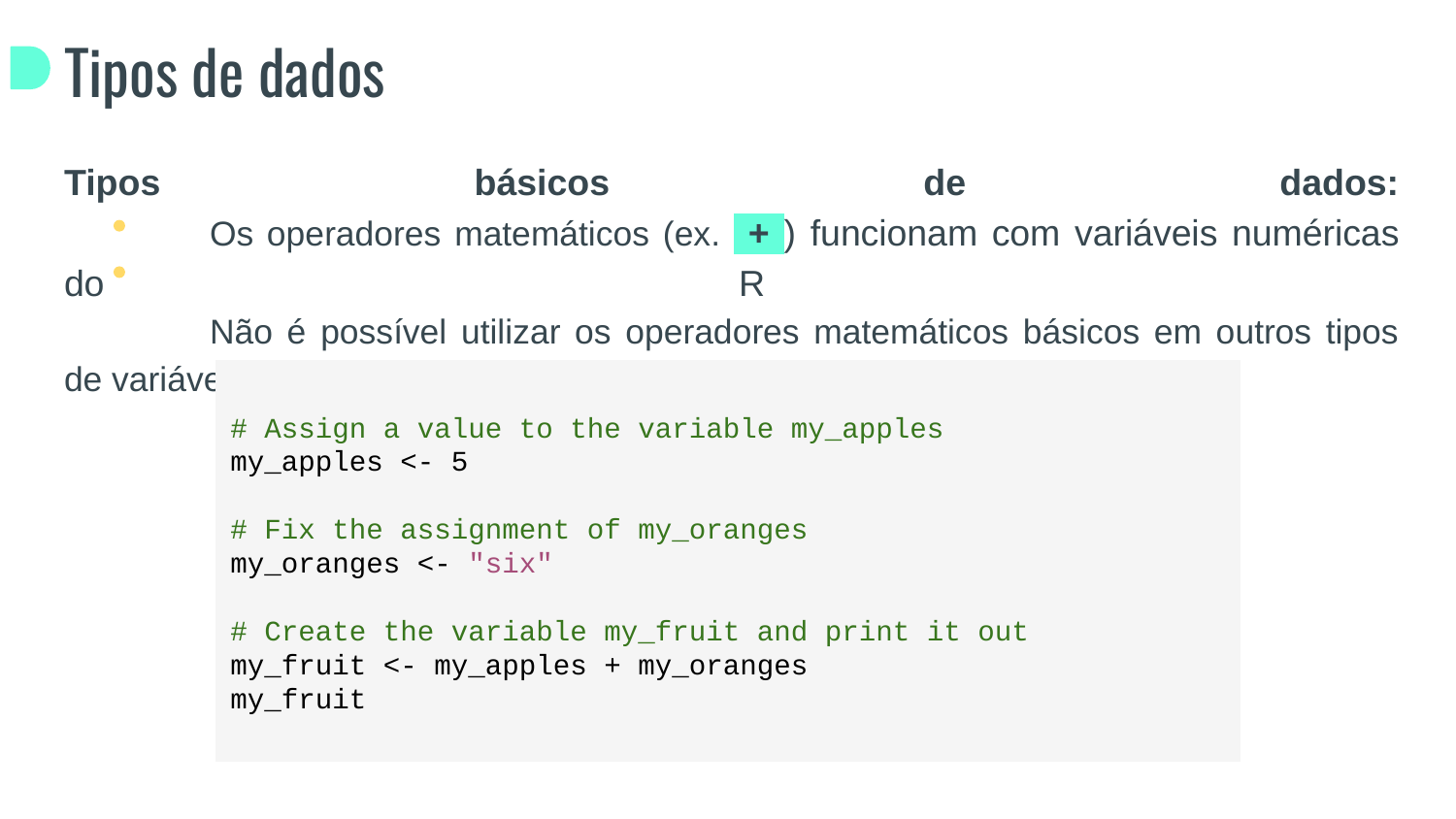

# Tipos de dados

Tipos básicos de dados:
	Os operadores matemáticos (ex.  + ) funcionam com variáveis numéricas do R
	Não é possível utilizar os operadores matemáticos básicos em outros tipos de variáveis diferente de variáveis numéricas.

# Assign a value to the variable my_apples
my_apples <- 5
# Fix the assignment of my_oranges
my_oranges <- "six"
# Create the variable my_fruit and print it out
my_fruit <- my_apples + my_oranges
my_fruit